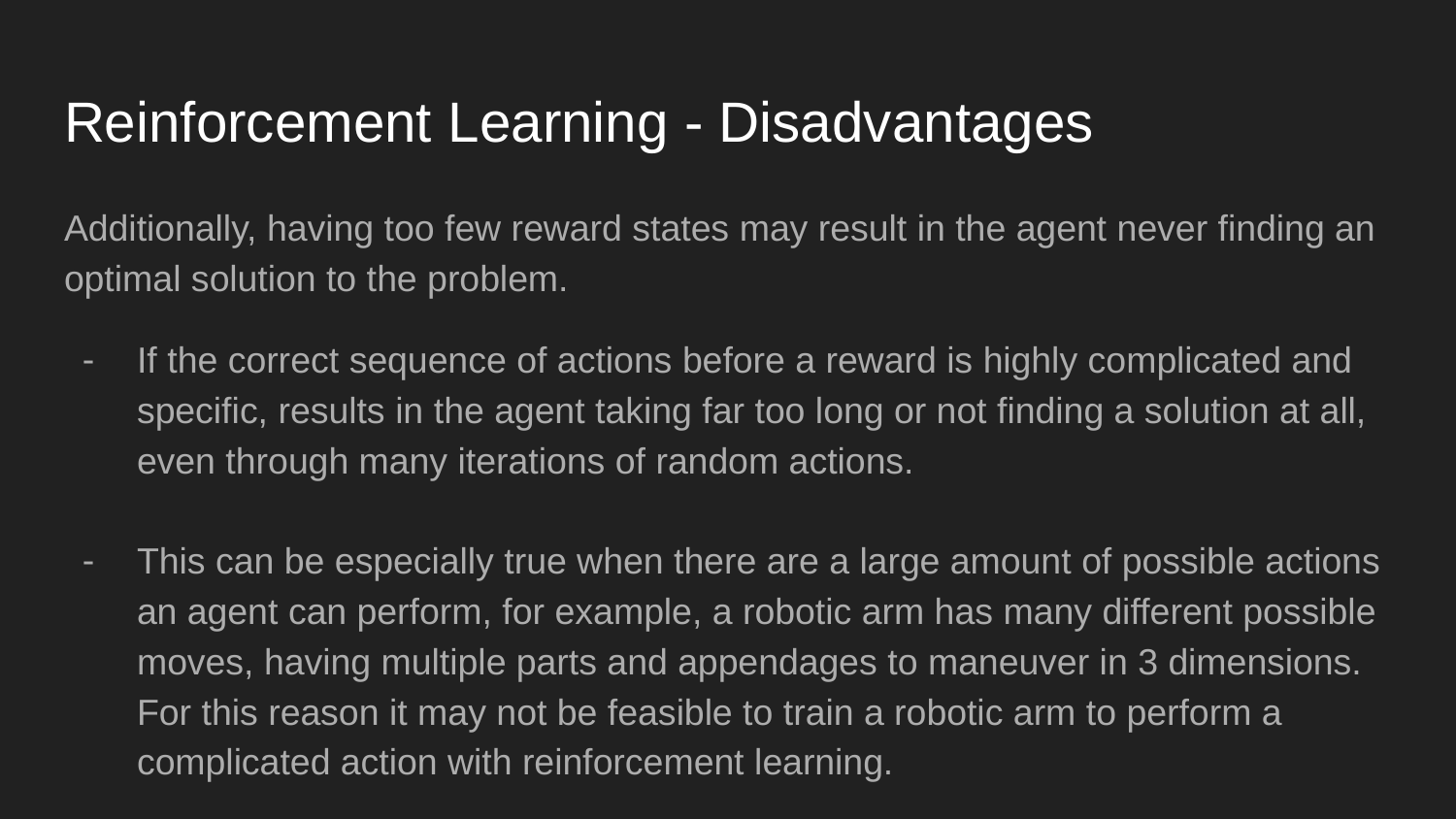

# Reinforcement Learning - Disadvantages

Additionally, having too few reward states may result in the agent never finding an optimal solution to the problem.
If the correct sequence of actions before a reward is highly complicated and specific, results in the agent taking far too long or not finding a solution at all, even through many iterations of random actions.
This can be especially true when there are a large amount of possible actions an agent can perform, for example, a robotic arm has many different possible moves, having multiple parts and appendages to maneuver in 3 dimensions. For this reason it may not be feasible to train a robotic arm to perform a complicated action with reinforcement learning.